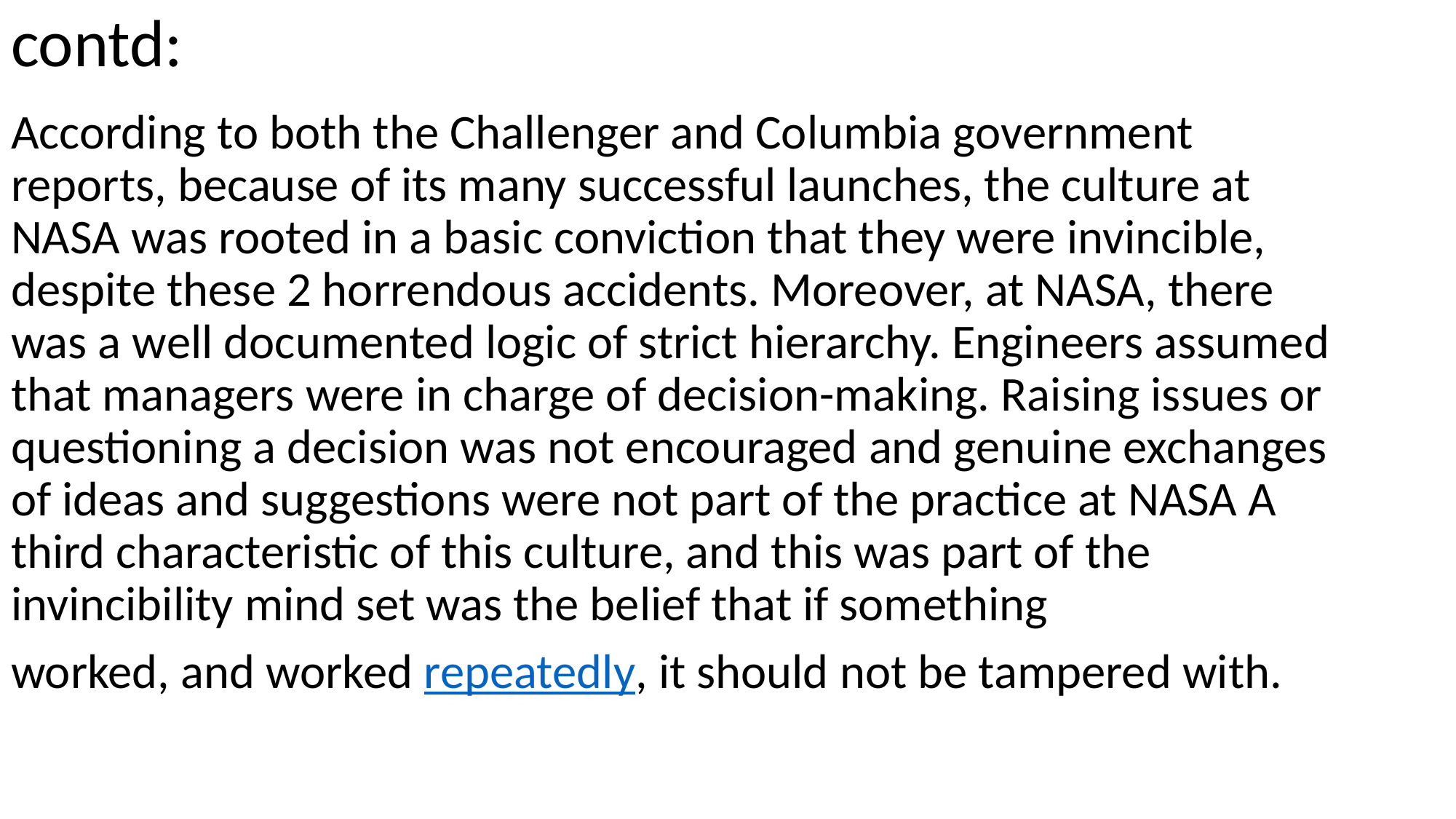

# contd:
According to both the Challenger and Columbia government reports, because of its many successful launches, the culture at NASA was rooted in a basic conviction that they were invincible, despite these 2 horrendous accidents. Moreover, at NASA, there was a well documented logic of strict hierarchy. Engineers assumed that managers were in charge of decision-making. Raising issues or questioning a decision was not encouraged and genuine exchanges of ideas and suggestions were not part of the practice at NASA A third characteristic of this culture, and this was part of the invincibility mind set was the belief that if something
worked, and worked repeatedly, it should not be tampered with.